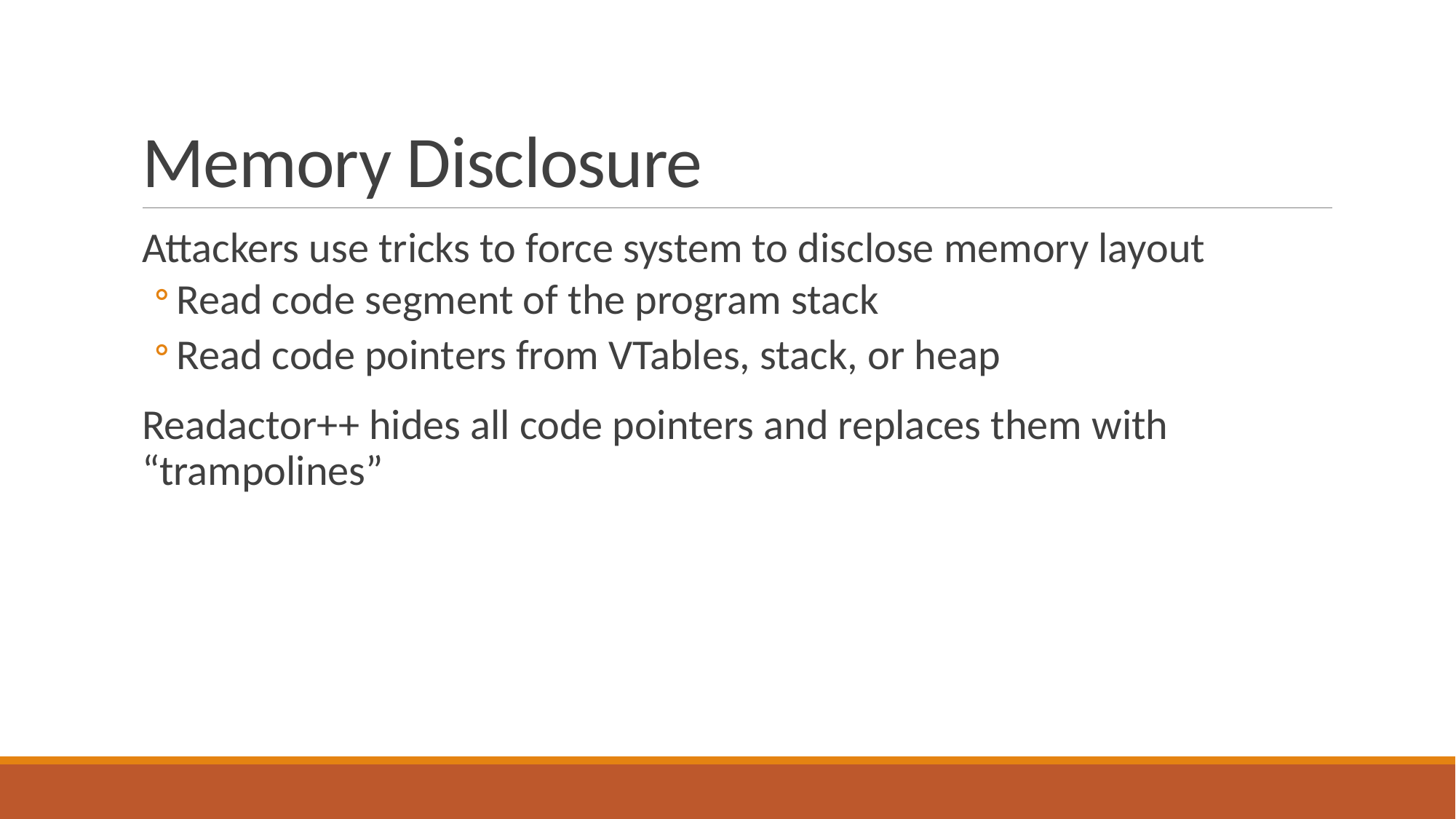

# Memory Disclosure
Attackers use tricks to force system to disclose memory layout
Read code segment of the program stack
Read code pointers from VTables, stack, or heap
Readactor++ hides all code pointers and replaces them with “trampolines”